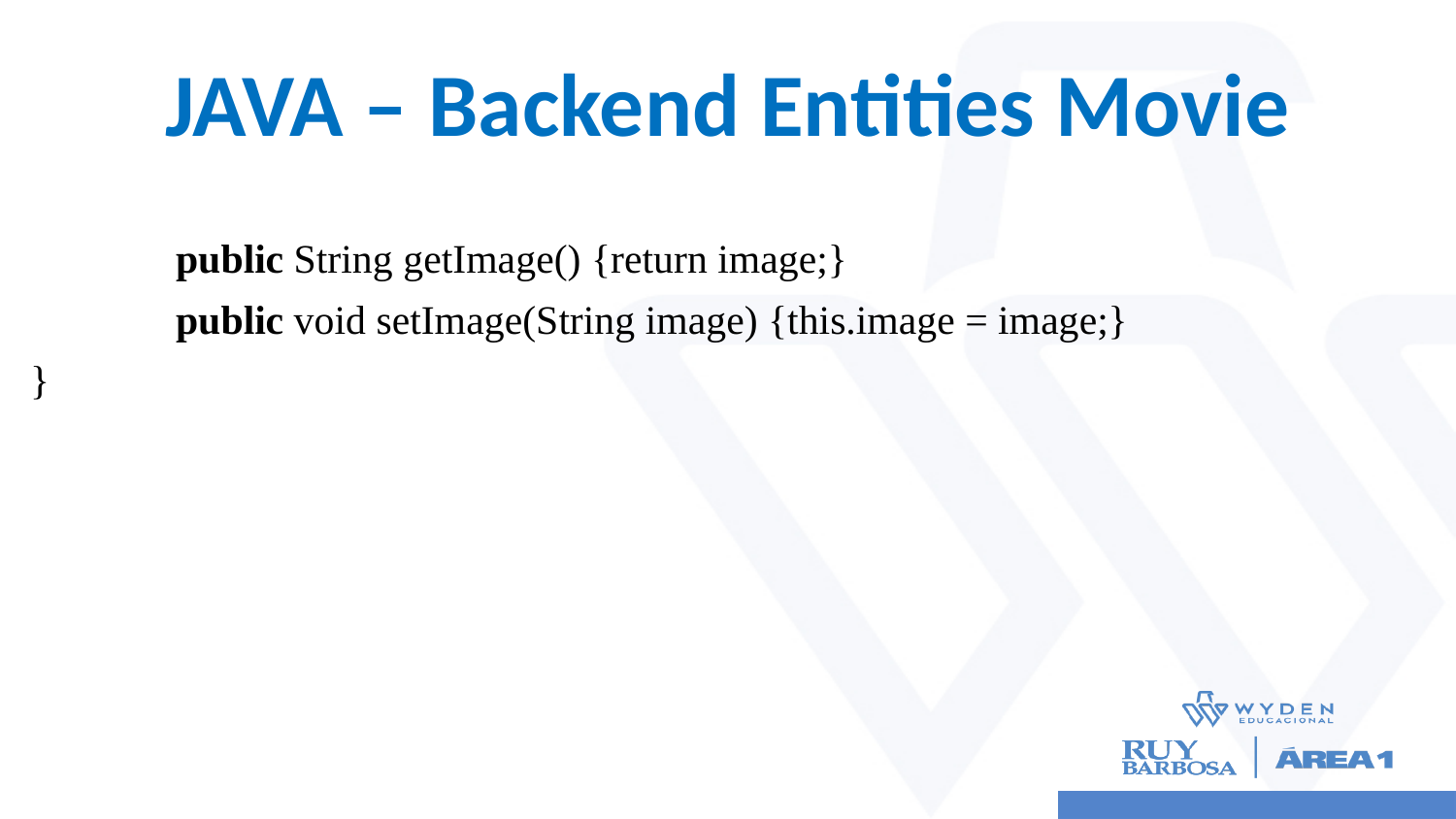

# JAVA – Backend Entities Movie

	public String getImage() {return image;}
	public void setImage(String image) {this.image = image;}
}